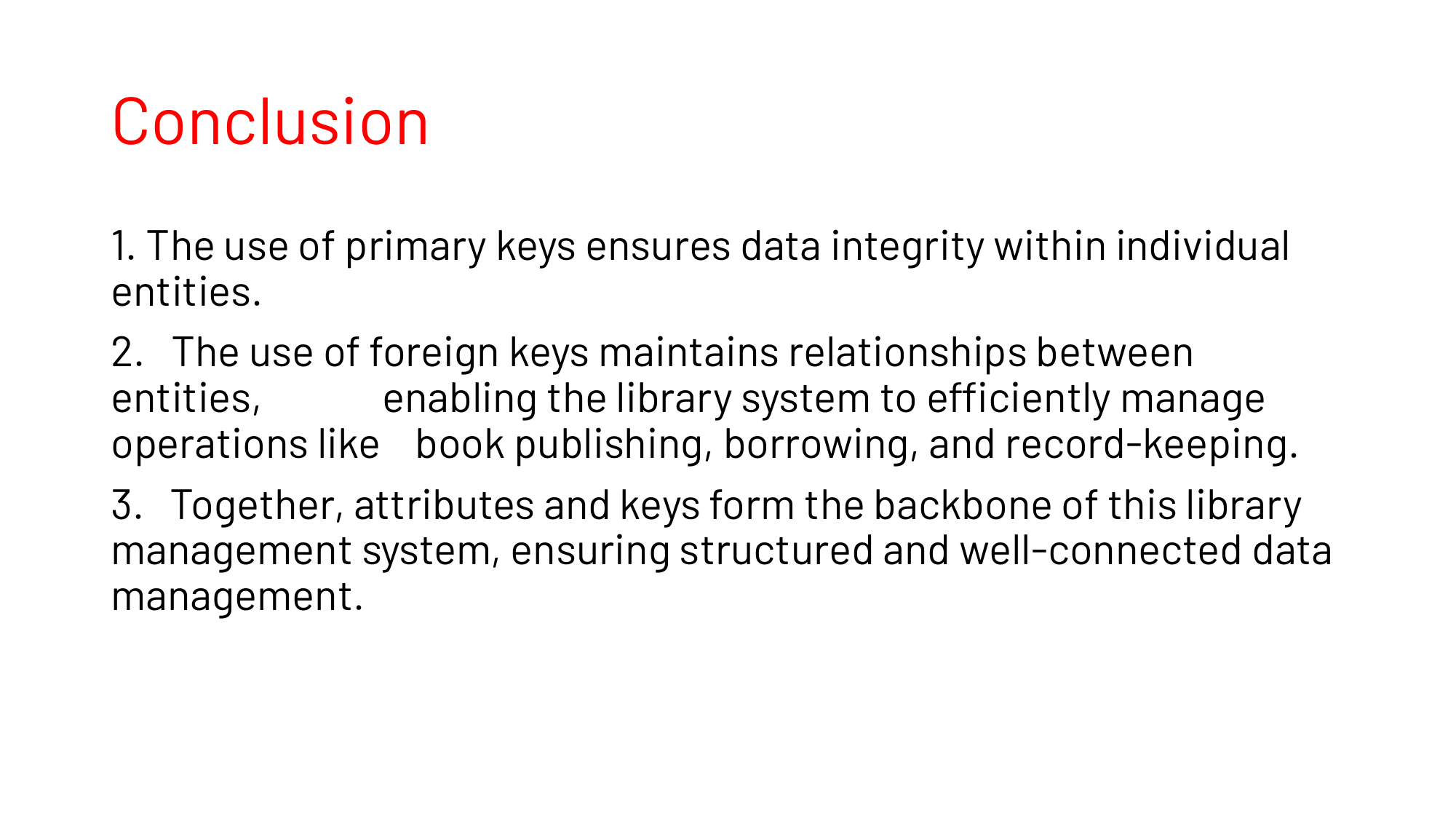

# Conclusion
1. The use of primary keys ensures data integrity within individual entities.
2.   The use of foreign keys maintains relationships between entities,              enabling the library system to efficiently manage operations like    book publishing, borrowing, and record-keeping.
3.   Together, attributes and keys form the backbone of this library management system, ensuring structured and well-connected data management.